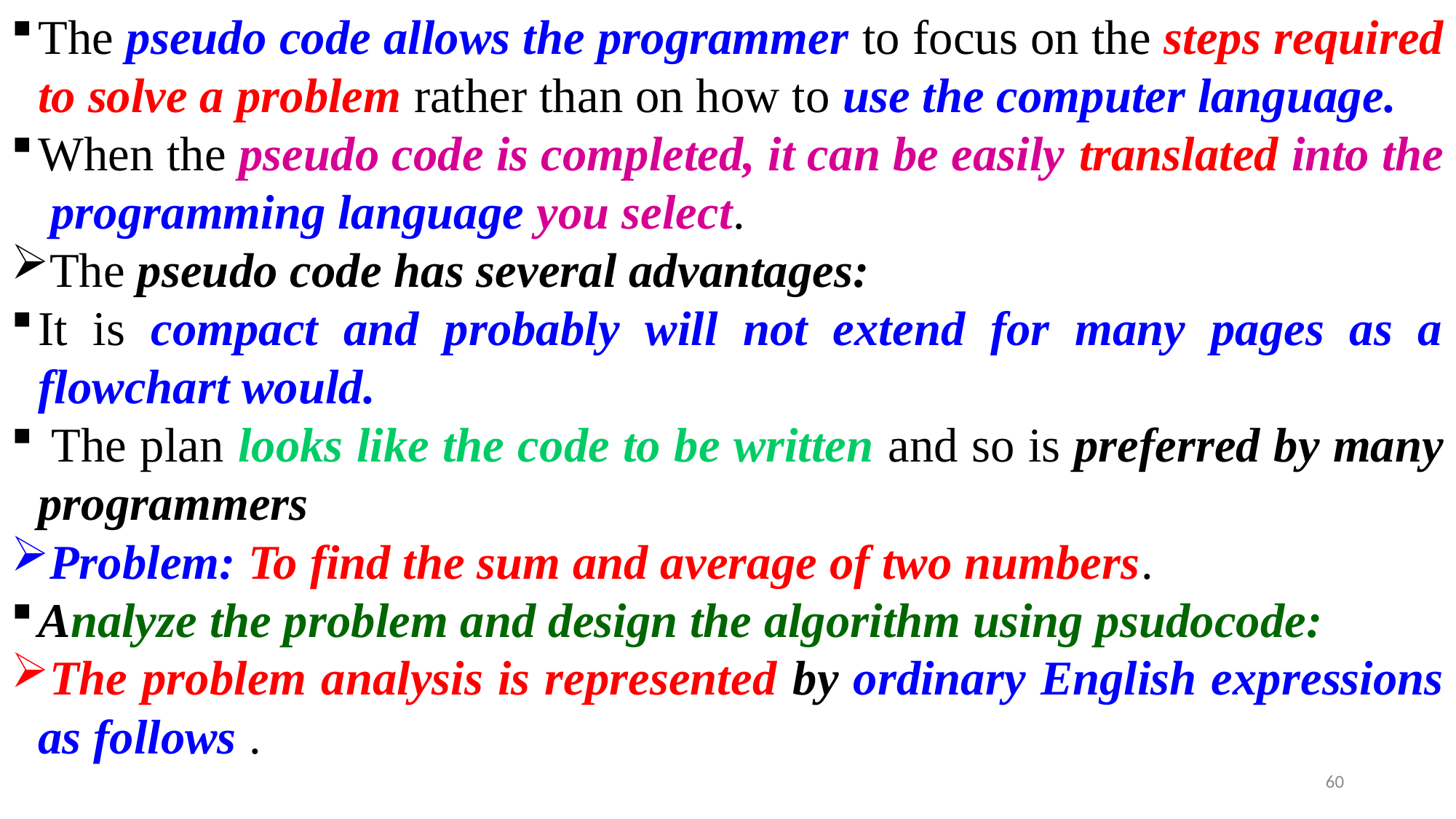

The pseudo code allows the programmer to focus on the steps required to solve a problem rather than on how to use the computer language.
When the pseudo code is completed, it can be easily translated into the  programming language you select.
The pseudo code has several advantages:
It is compact and probably will not extend for many pages as a flowchart would.
 The plan looks like the code to be written and so is preferred by many programmers
Problem: To find the sum and average of two numbers.
Analyze the problem and design the algorithm using psudocode:
The problem analysis is represented by ordinary English expressions as follows .

60